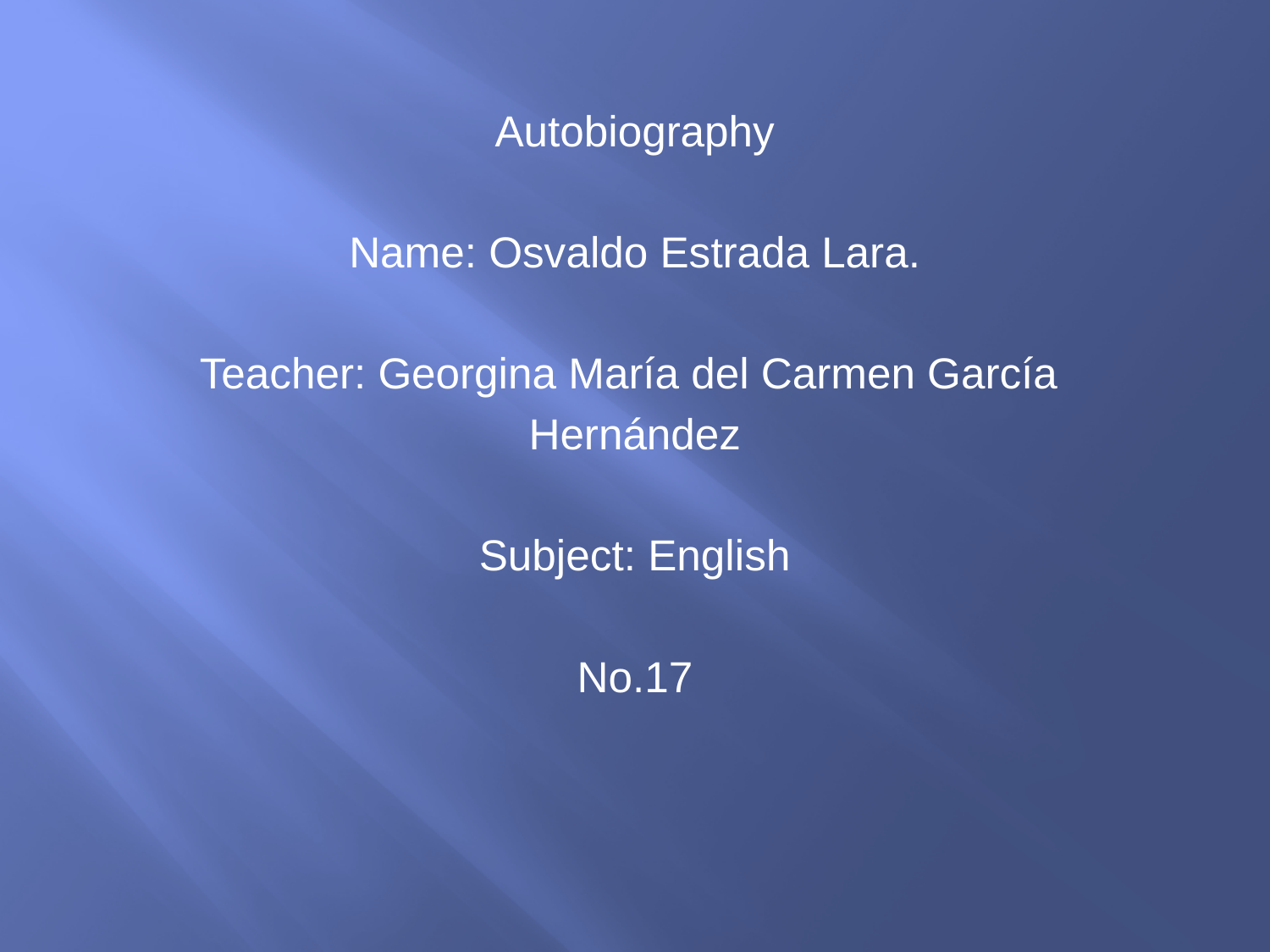

Autobiography

Name: Osvaldo Estrada Lara.

Teacher: Georgina María del Carmen García
Hernández

Subject: English

No.17